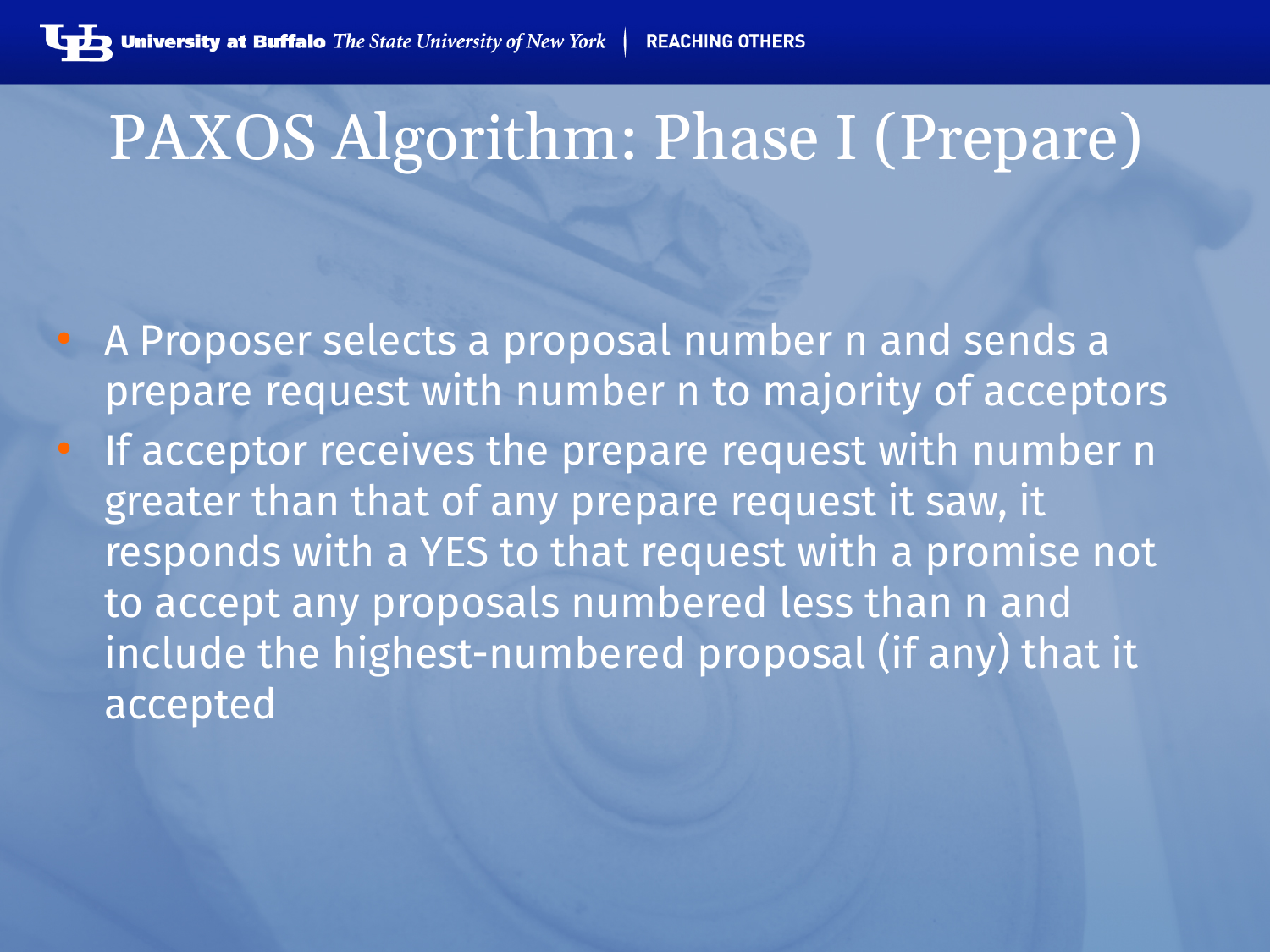

# PAXOS Algorithm: Phase I (Prepare)
A Proposer selects a proposal number n and sends a prepare request with number n to majority of acceptors
If acceptor receives the prepare request with number n greater than that of any prepare request it saw, it responds with a YES to that request with a promise not to accept any proposals numbered less than n and include the highest-numbered proposal (if any) that it accepted